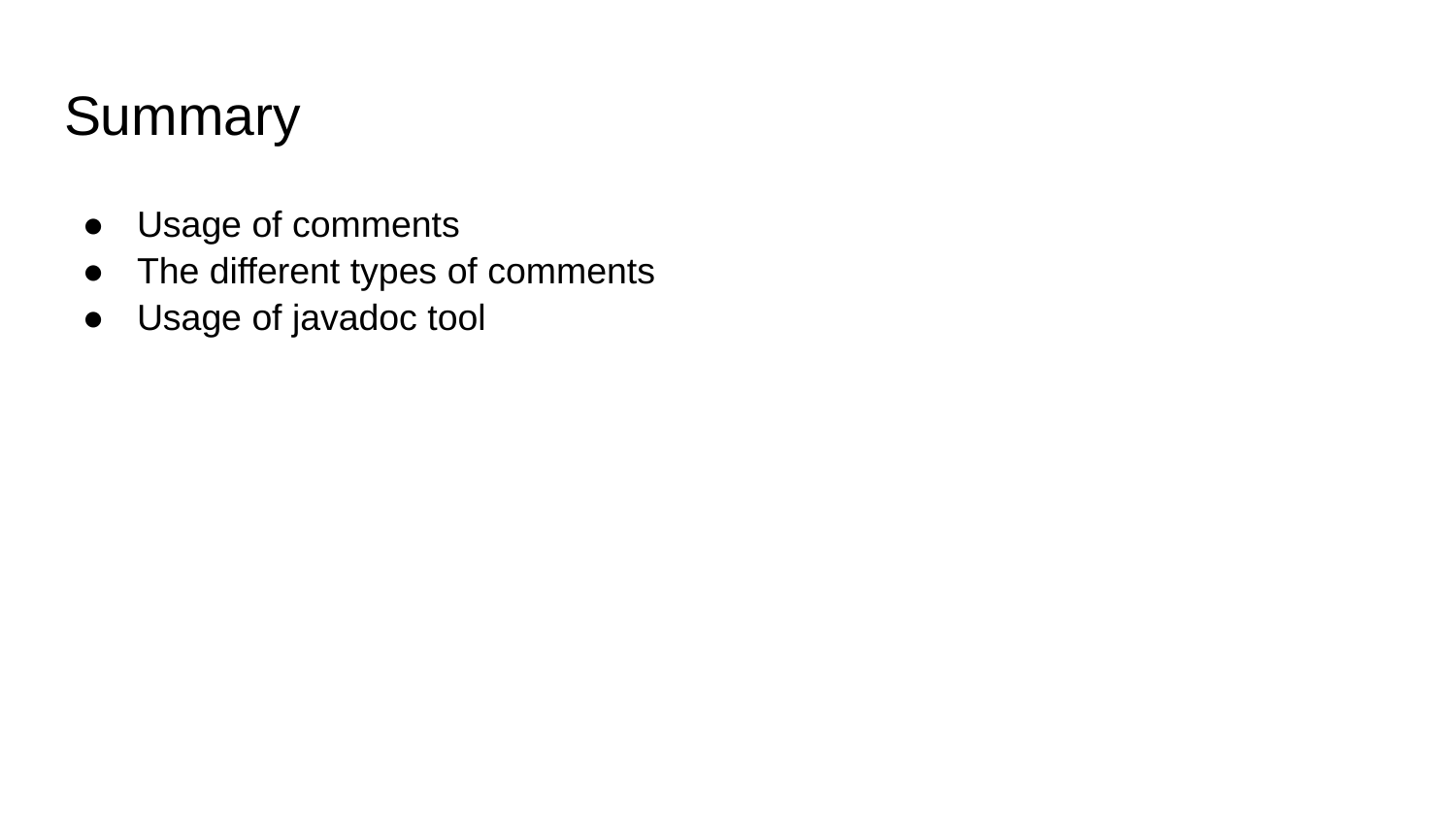

# Summary
Usage of comments
The different types of comments
Usage of javadoc tool